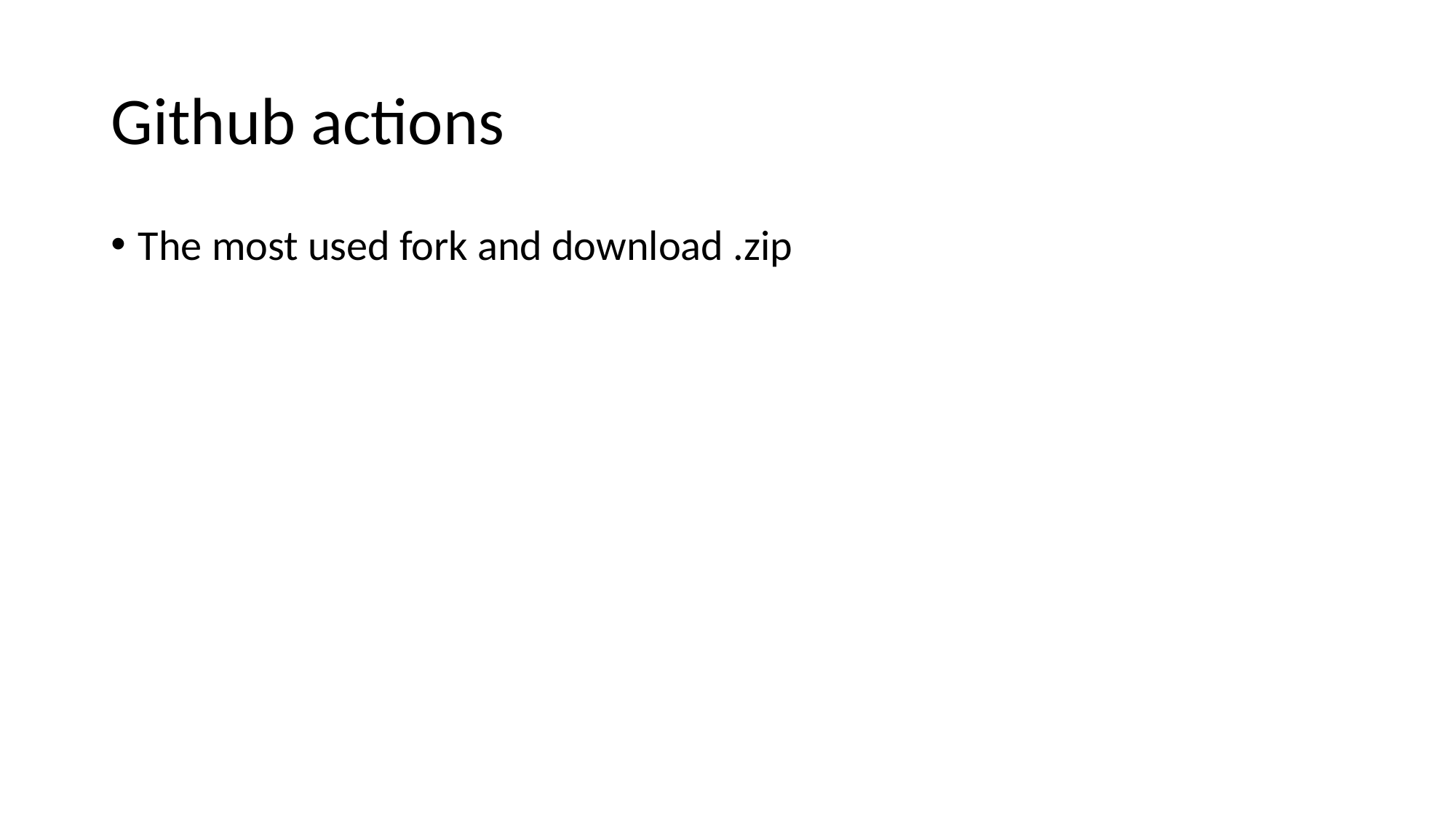

# Github actions
The most used fork and download .zip